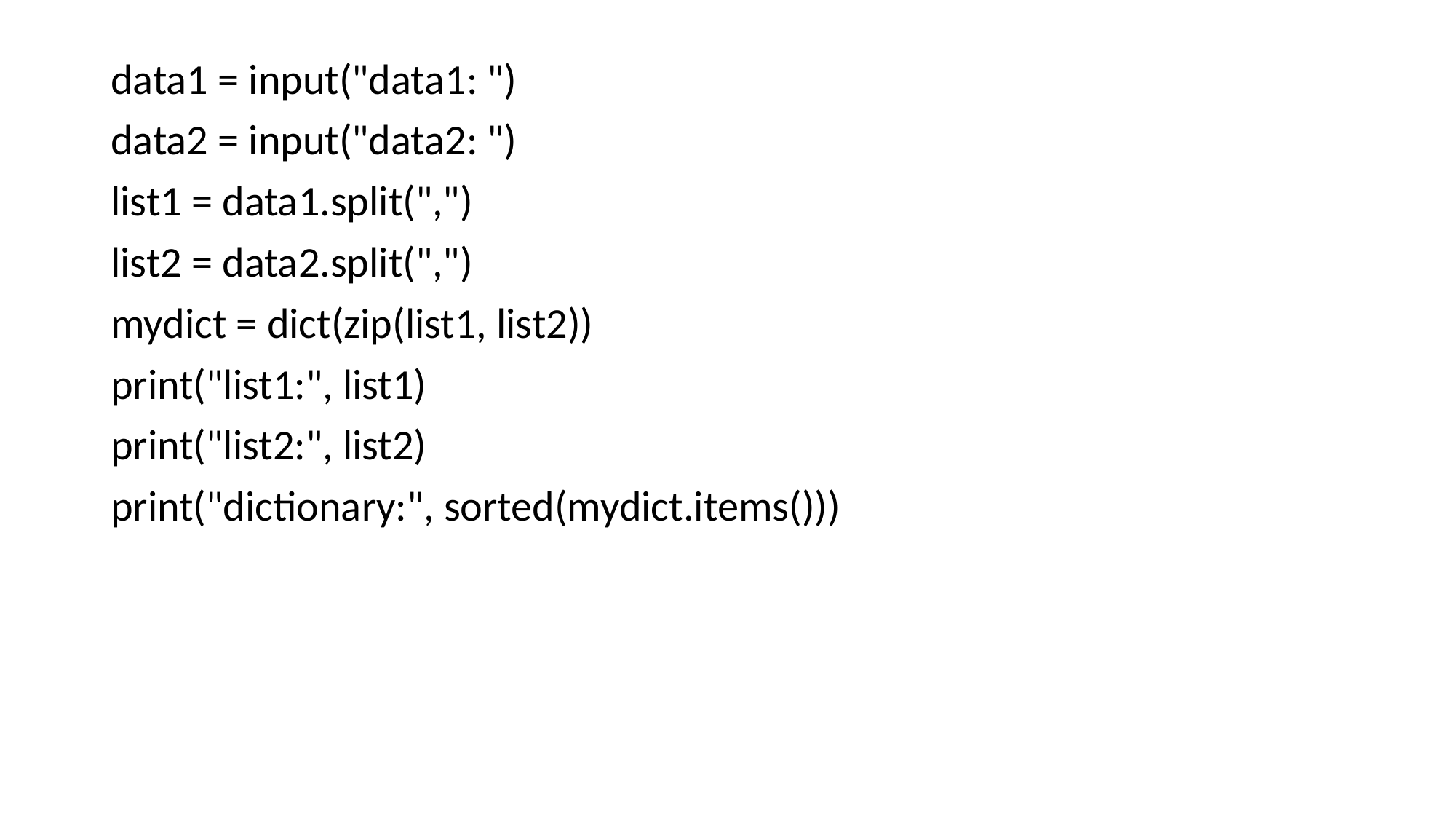

data1 = input("data1: ")
data2 = input("data2: ")
list1 = data1.split(",")
list2 = data2.split(",")
mydict = dict(zip(list1, list2))
print("list1:", list1)
print("list2:", list2)
print("dictionary:", sorted(mydict.items()))